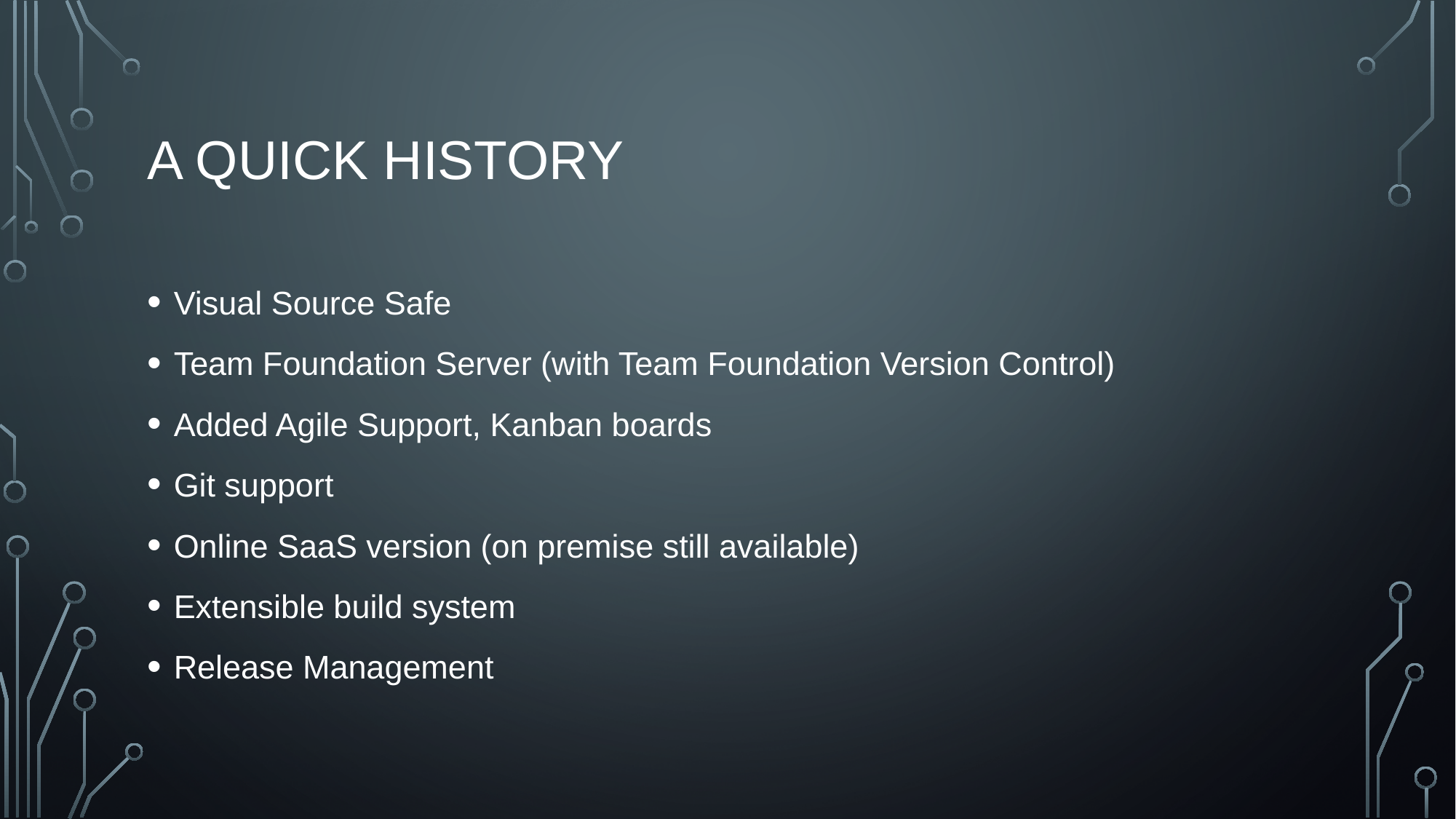

# A quick History
Visual Source Safe
Team Foundation Server (with Team Foundation Version Control)
Added Agile Support, Kanban boards
Git support
Online SaaS version (on premise still available)
Extensible build system
Release Management